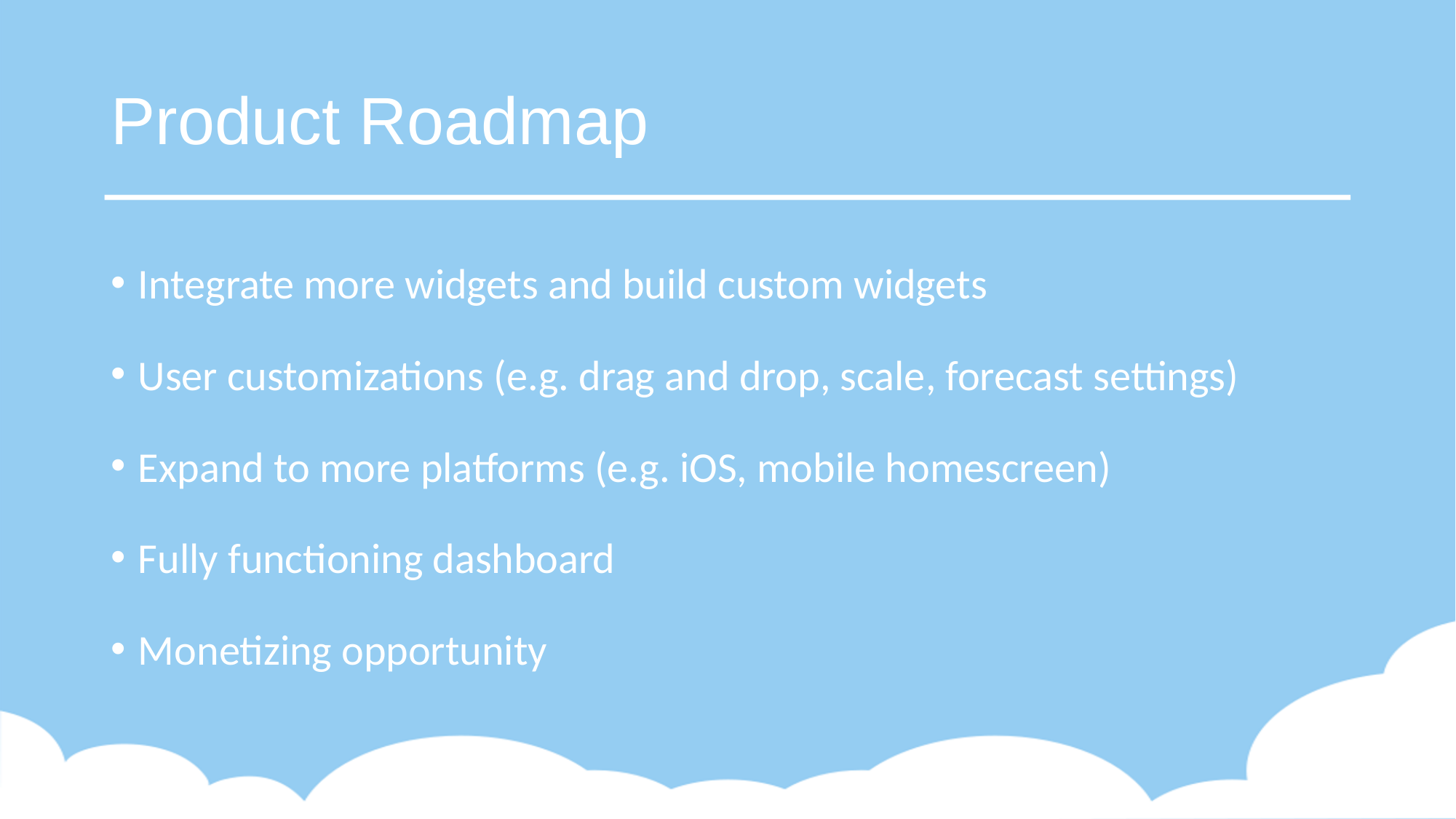

# Product Roadmap

Integrate more widgets and build custom widgets
User customizations (e.g. drag and drop, scale, forecast settings)
Expand to more platforms (e.g. iOS, mobile homescreen)
Fully functioning dashboard
Monetizing opportunity